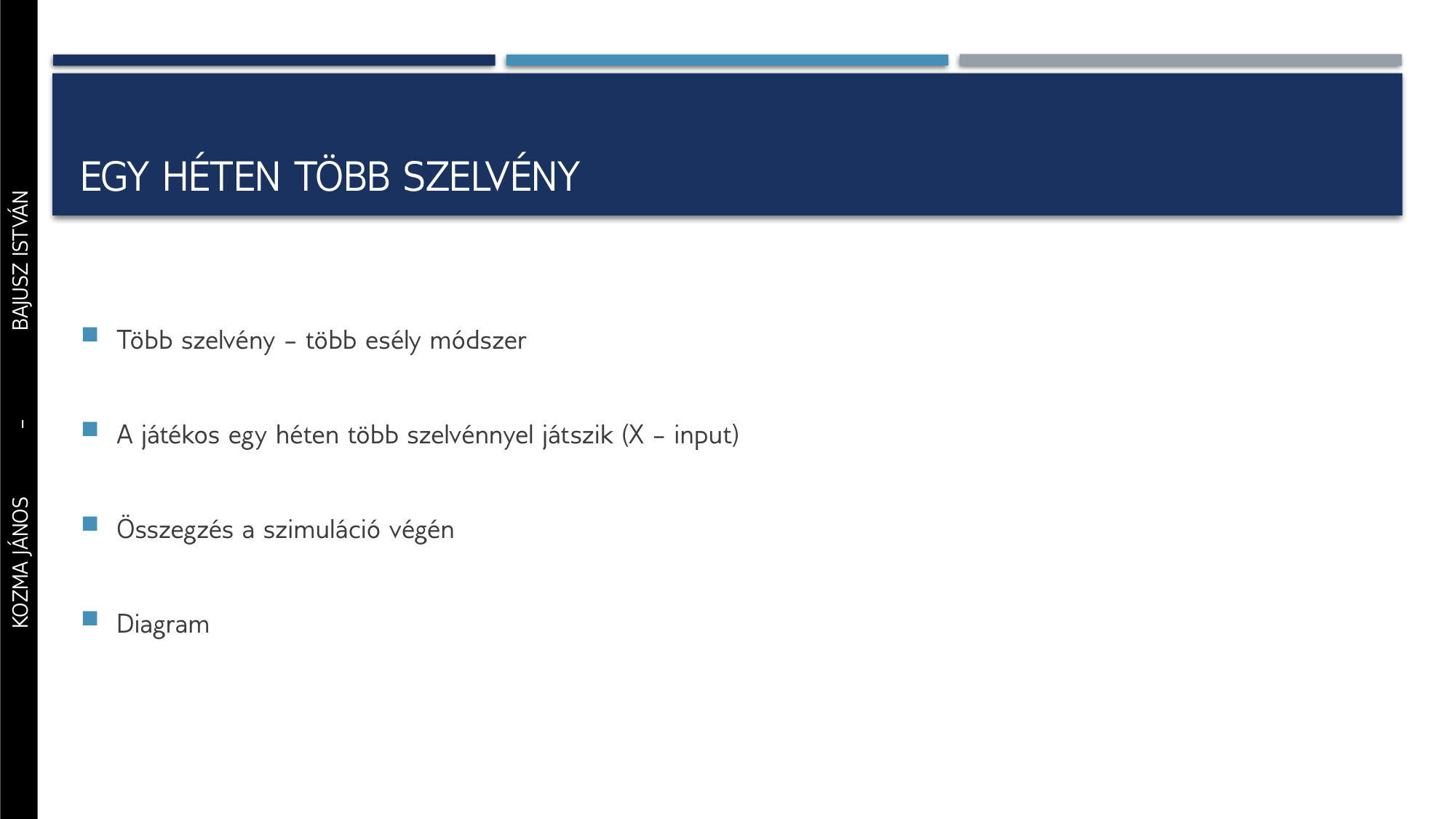

# Egy héten több szelvény
Több szelvény – több esély módszer

A játékos egy héten több szelvénnyel játszik (X – input)

Összegzés a szimuláció végén

Diagram
Kozma jános 	– 	bajusz istván